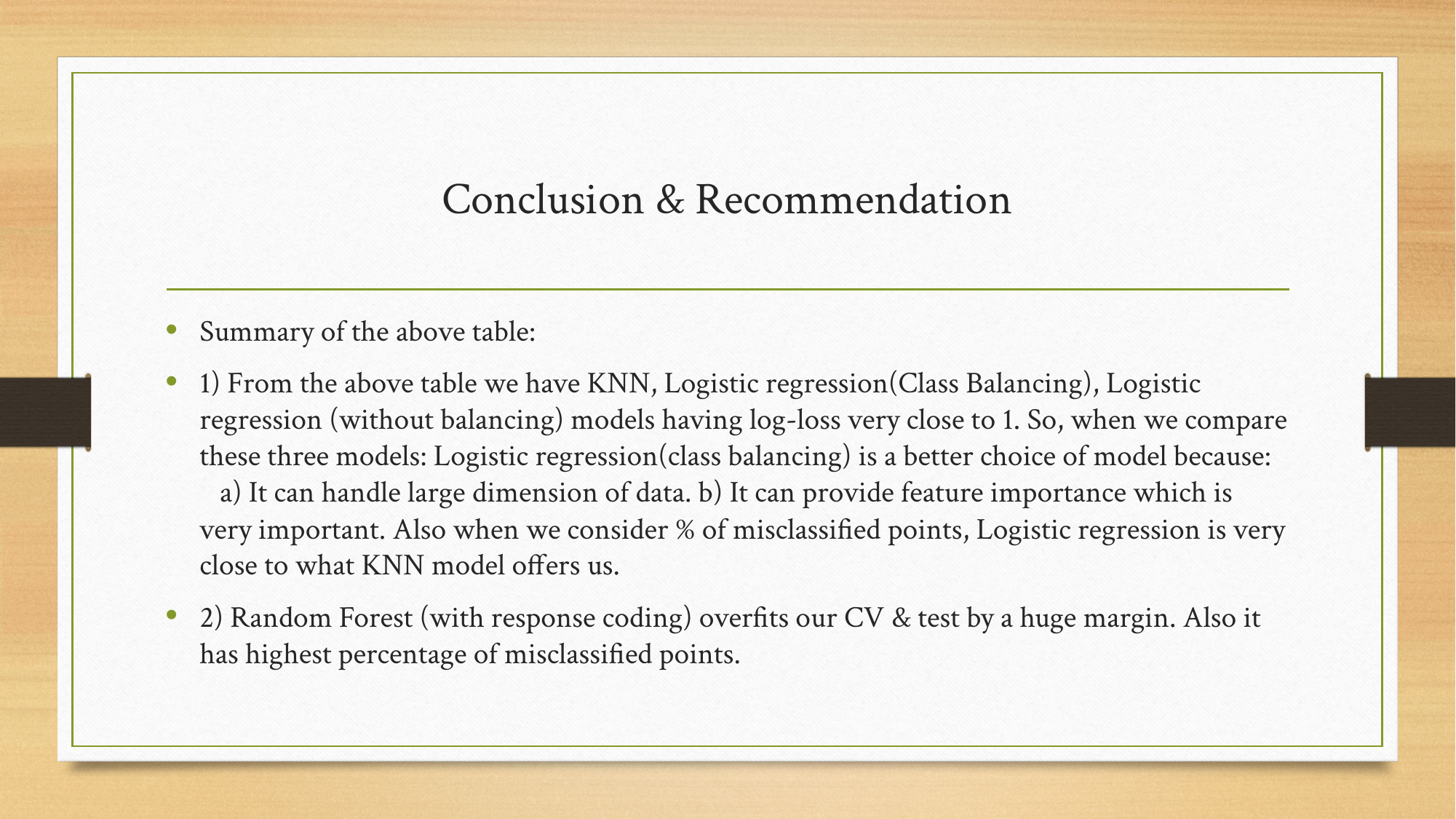

# Conclusion & Recommendation
Summary of the above table:
1) From the above table we have KNN, Logistic regression(Class Balancing), Logistic regression (without balancing) models having log-loss very close to 1. So, when we compare these three models: Logistic regression(class balancing) is a better choice of model because:      a) It can handle large dimension of data. b) It can provide feature importance which is very important. Also when we consider % of misclassified points, Logistic regression is very close to what KNN model offers us.
2) Random Forest (with response coding) overfits our CV & test by a huge margin. Also it has highest percentage of misclassified points.